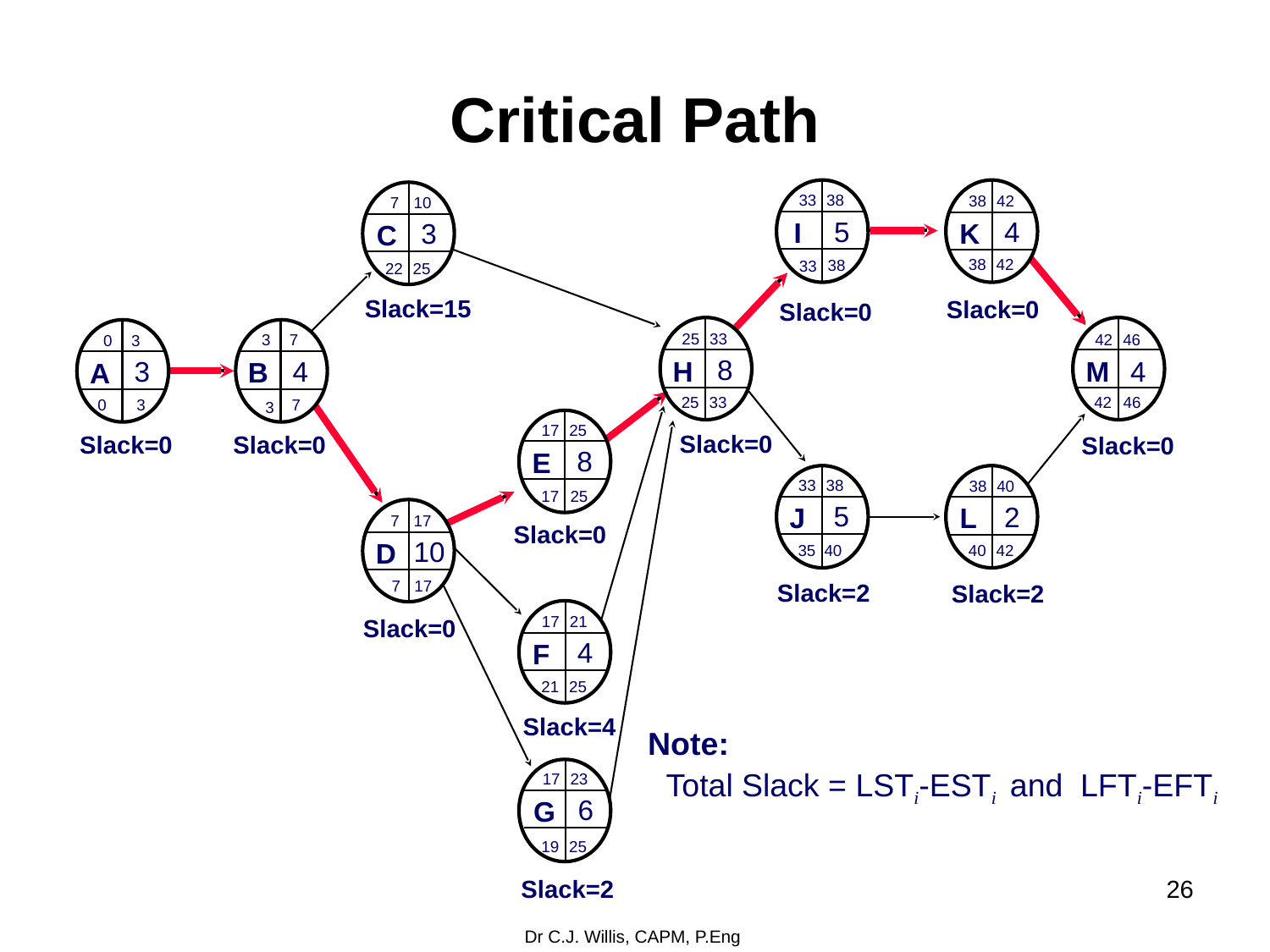

# Critical Path
I
33
38
5

K
38
42
4
C
 7
10
3

38
42
38
33
22
25
Slack=15
Slack=0
Slack=0

H
B
 3
 7
4

A
 0
 3
3

25
33
42
46
8
M
4
25
33
42
46
0
7
3
3
E
17
25
8

Slack=0
Slack=0
Slack=0
Slack=0
J
33
38
5
L
38
40
2

17
25

D
 7
17
Slack=0
10
35
40
40
42
 7
17
Slack=2
Slack=2

F
17
21
4
Slack=0
21
25
Slack=4
Note:
Total Slack = LSTi-ESTi  and  LFTi-EFTi

G
17
23
6

19
25
26
Slack=2
Dr C.J. Willis, CAPM, P.Eng